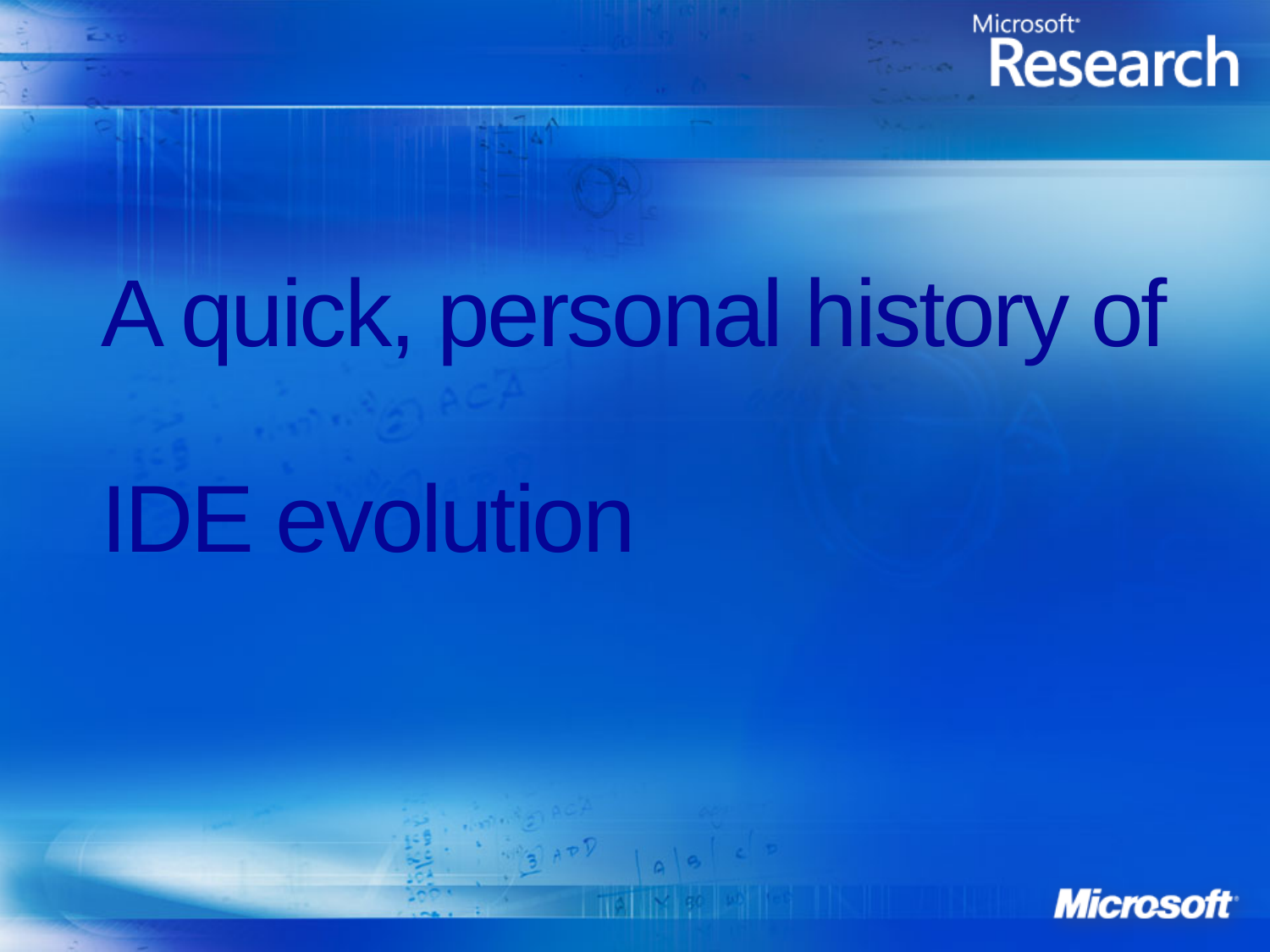

# A quick, personal history of IDE evolution